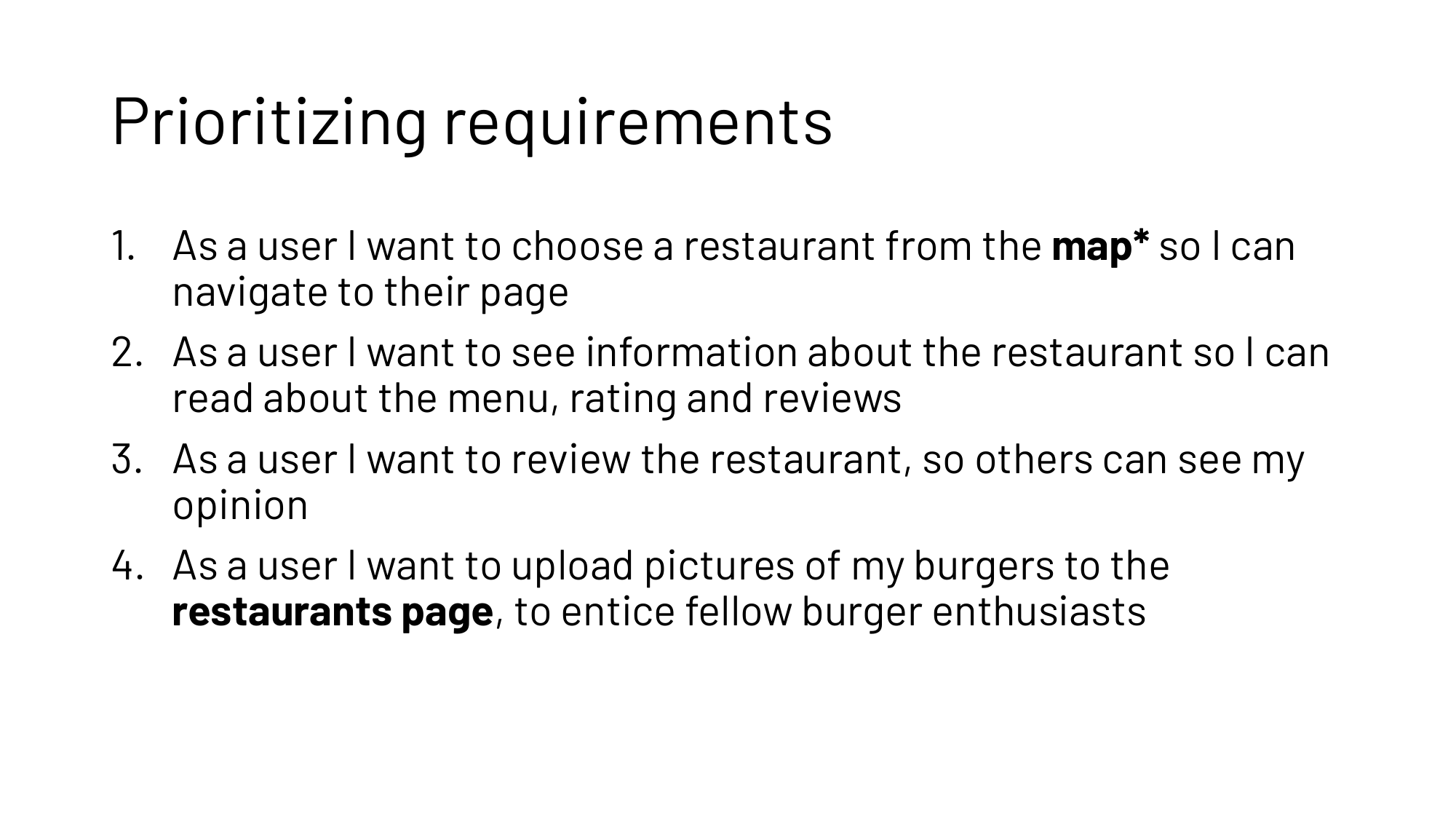

# Prioritizing requirements
As a user I want to choose a restaurant from the map* so I can navigate to their page
As a user I want to see information about the restaurant so I can read about the menu, rating and reviews
As a user I want to review the restaurant, so others can see my opinion
As a user I want to upload pictures of my burgers to the restaurants page, to entice fellow burger enthusiasts